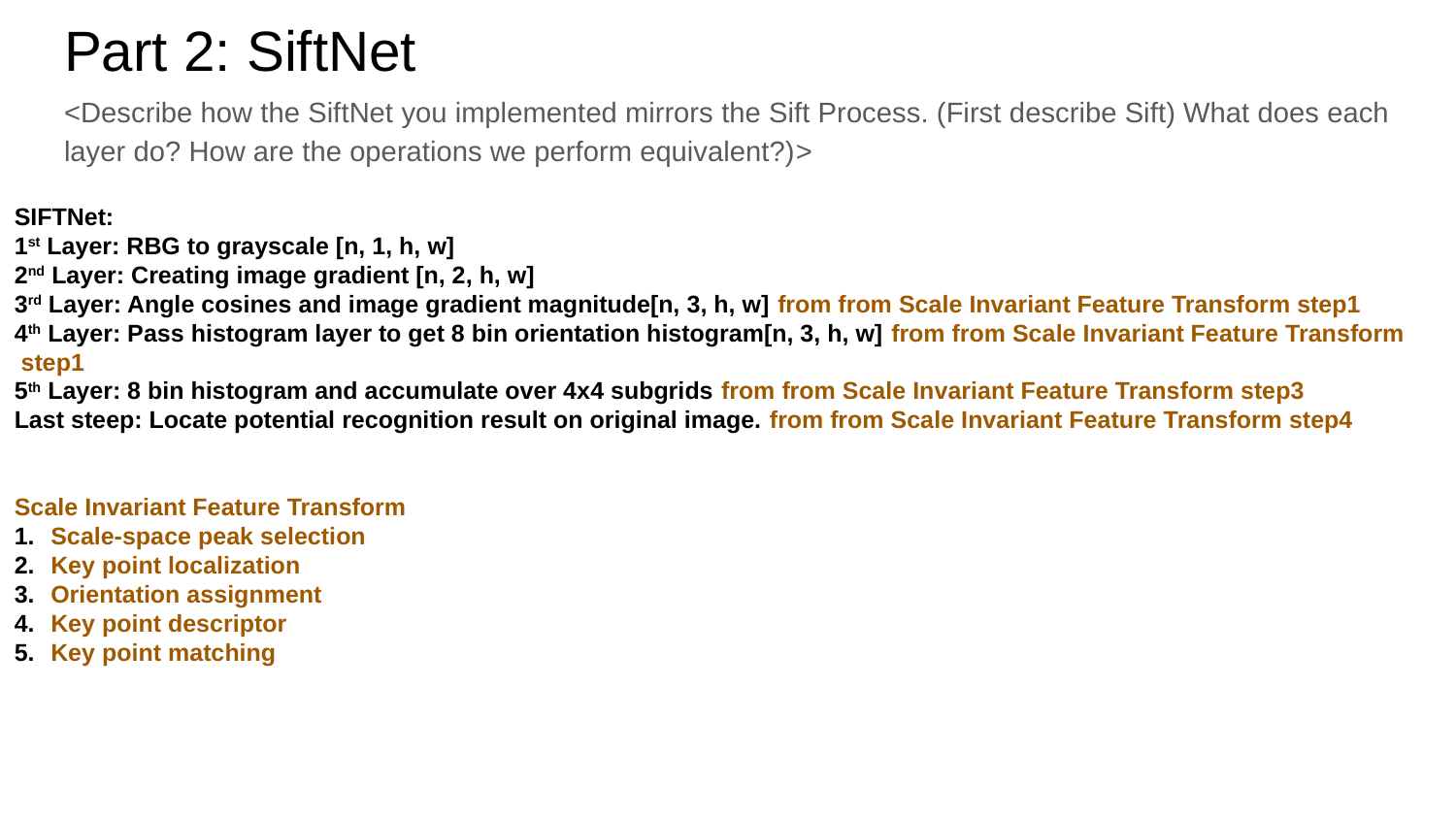

# Part 2: SiftNet
<Describe how the SiftNet you implemented mirrors the Sift Process. (First describe Sift) What does each layer do? How are the operations we perform equivalent?)>
SIFTNet:
1st Layer: RBG to grayscale [n, 1, h, w]
2nd Layer: Creating image gradient [n, 2, h, w]
3rd Layer: Angle cosines and image gradient magnitude[n, 3, h, w] from from Scale Invariant Feature Transform step1
4th Layer: Pass histogram layer to get 8 bin orientation histogram[n, 3, h, w] from from Scale Invariant Feature Transform
 step1
5th Layer: 8 bin histogram and accumulate over 4x4 subgrids from from Scale Invariant Feature Transform step3
Last steep: Locate potential recognition result on original image. from from Scale Invariant Feature Transform step4

Scale Invariant Feature Transform
Scale-space peak selection
Key point localization
Orientation assignment
Key point descriptor
Key point matching